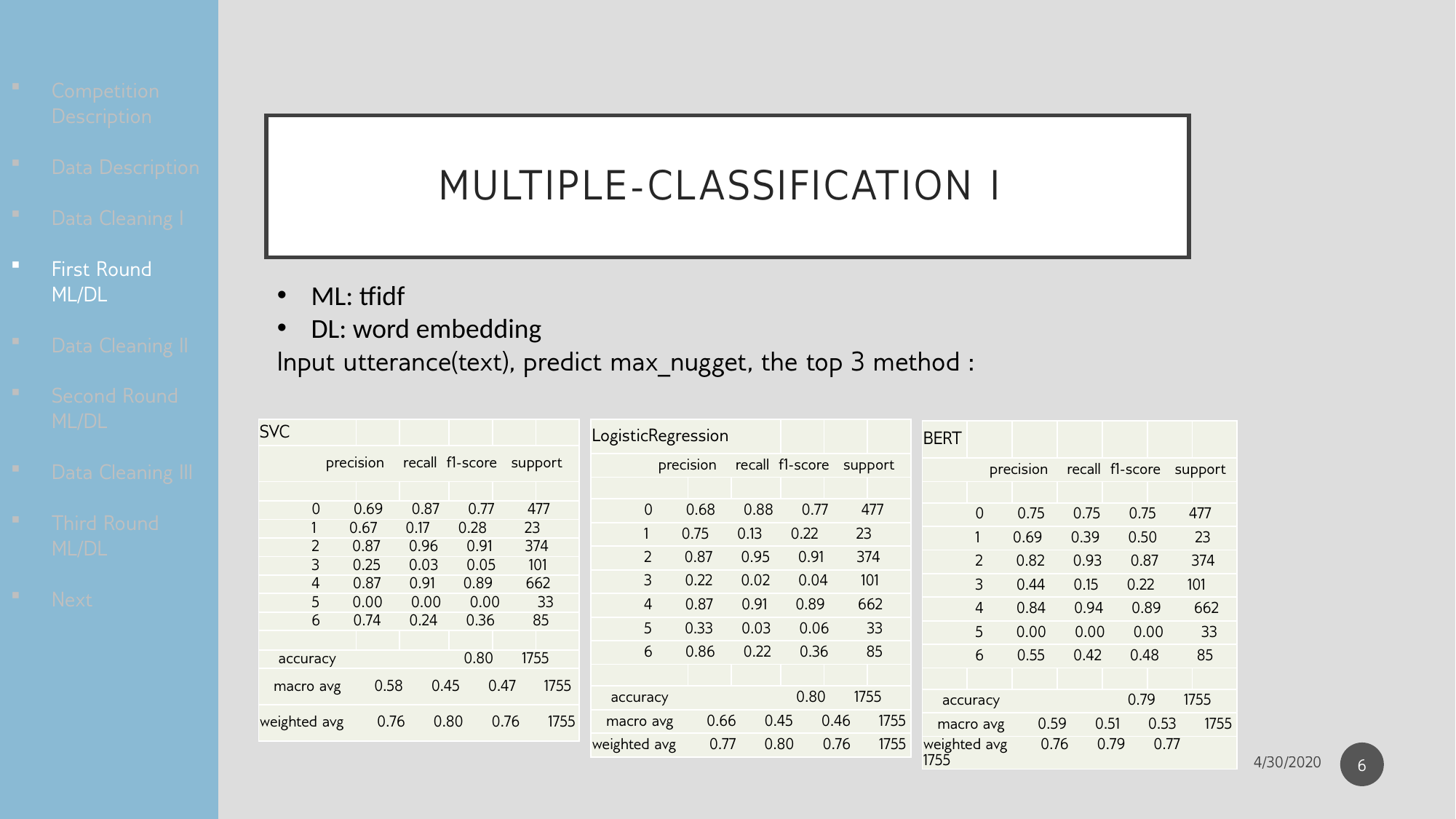

Competition Description

Data Description

Data Cleaning I

First Round ML/DL

Data Cleaning II

Second Round ML/DL

Data Cleaning III

Third Round ML/DL

Next

# multiple-classification I
ML: tfidf
DL: word embedding
Input utterance(text), predict max_nugget, the top 3 method :
| SVC |  |  |  |  |  |
| --- | --- | --- | --- | --- | --- |
| precision recall f1-score support |  |  |  |  |  |
|  |  |  |  |  |  |
| 0 0.69 0.87 0.77 477 |  |  |  |  |  |
| 1 0.67 0.17 0.28 23 |  |  |  |  |  |
| 2 0.87 0.96 0.91 374 |  |  |  |  |  |
| 3 0.25 0.03 0.05 101 |  |  |  |  |  |
| 4 0.87 0.91 0.89 662 |  |  |  |  |  |
| 5 0.00 0.00 0.00 33 |  |  |  |  |  |
| 6 0.74 0.24 0.36 85 |  |  |  |  |  |
|  |  |  |  |  |  |
| accuracy 0.80 1755 |  |  |  |  |  |
| macro avg 0.58 0.45 0.47 1755 |  |  |  |  |  |
| weighted avg 0.76 0.80 0.76 1755 |  |  |  |  |  |
| LogisticRegression |  |  |  |  |  |
| --- | --- | --- | --- | --- | --- |
| precision recall f1-score support |  |  |  |  |  |
|  |  |  |  |  |  |
| 0 0.68 0.88 0.77 477 |  |  |  |  |  |
| 1 0.75 0.13 0.22 23 |  |  |  |  |  |
| 2 0.87 0.95 0.91 374 |  |  |  |  |  |
| 3 0.22 0.02 0.04 101 |  |  |  |  |  |
| 4 0.87 0.91 0.89 662 |  |  |  |  |  |
| 5 0.33 0.03 0.06 33 |  |  |  |  |  |
| 6 0.86 0.22 0.36 85 |  |  |  |  |  |
|  |  |  |  |  |  |
| accuracy 0.80 1755 |  |  |  |  |  |
| macro avg 0.66 0.45 0.46 1755 |  |  |  |  |  |
| weighted avg 0.77 0.80 0.76 1755 |  |  |  |  |  |
| BERT |  |  |  |  |  |  |
| --- | --- | --- | --- | --- | --- | --- |
| precision recall f1-score support |  |  |  |  |  |  |
|  |  |  |  |  |  |  |
| 0 0.75 0.75 0.75 477 |  |  |  |  |  |  |
| 1 0.69 0.39 0.50 23 |  |  |  |  |  |  |
| 2 0.82 0.93 0.87 374 |  |  |  |  |  |  |
| 3 0.44 0.15 0.22 101 |  |  |  |  |  |  |
| 4 0.84 0.94 0.89 662 |  |  |  |  |  |  |
| 5 0.00 0.00 0.00 33 |  |  |  |  |  |  |
| 6 0.55 0.42 0.48 85 |  |  |  |  |  |  |
|  |  |  |  |  |  |  |
| accuracy 0.79 1755 |  |  |  |  |  |  |
| macro avg 0.59 0.51 0.53 1755 |  |  |  |  |  |  |
| weighted avg 0.76 0.79 0.77 1755 |  |  |  |  |  |  |
4/30/2020
TMUNLP
6